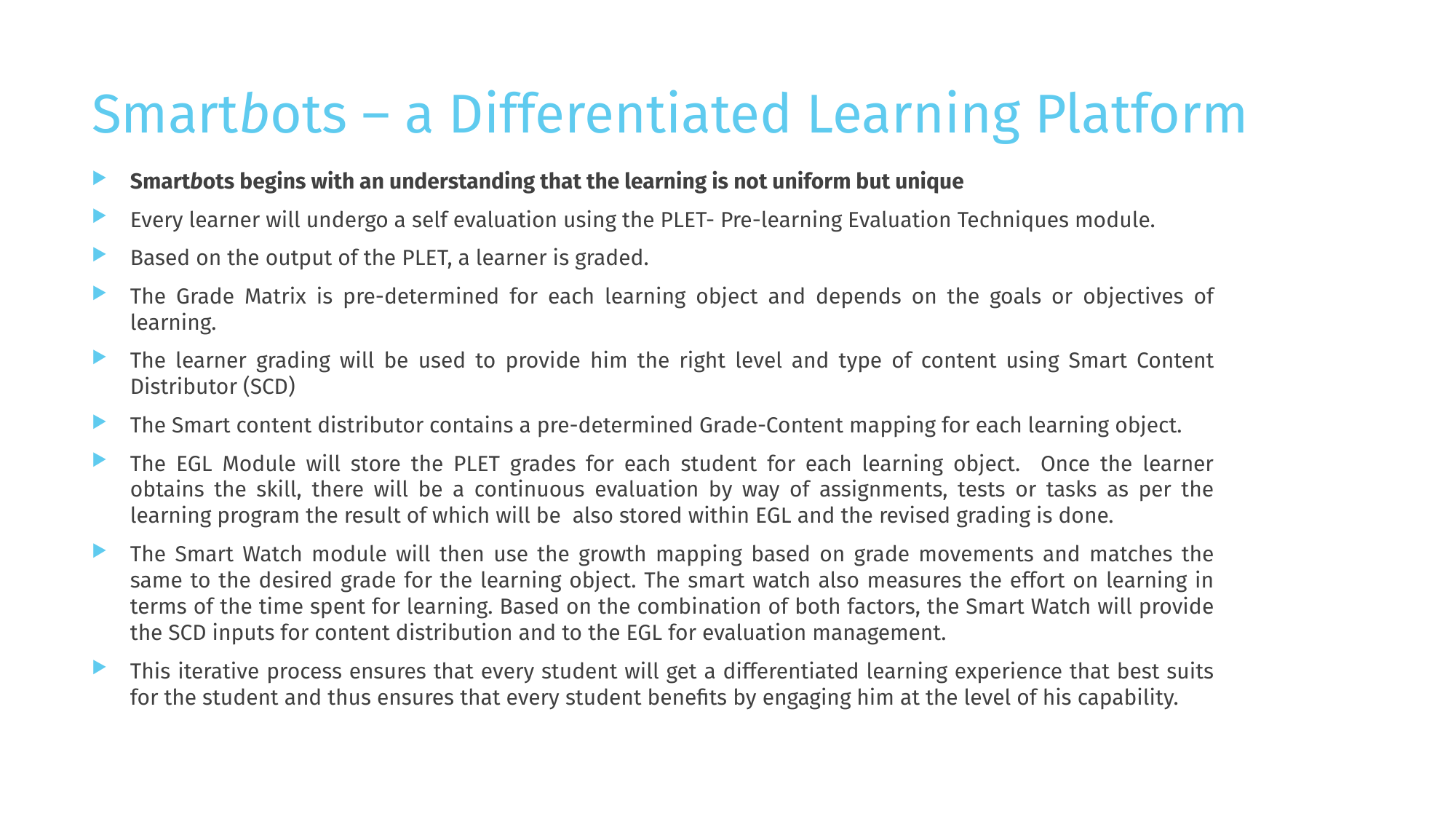

# Smartbots – a Differentiated Learning Platform
Smartbots begins with an understanding that the learning is not uniform but unique
Every learner will undergo a self evaluation using the PLET- Pre-learning Evaluation Techniques module.
Based on the output of the PLET, a learner is graded.
The Grade Matrix is pre-determined for each learning object and depends on the goals or objectives of learning.
The learner grading will be used to provide him the right level and type of content using Smart Content Distributor (SCD)
The Smart content distributor contains a pre-determined Grade-Content mapping for each learning object.
The EGL Module will store the PLET grades for each student for each learning object.  Once the learner obtains the skill, there will be a continuous evaluation by way of assignments, tests or tasks as per the learning program the result of which will be  also stored within EGL and the revised grading is done.
The Smart Watch module will then use the growth mapping based on grade movements and matches the same to the desired grade for the learning object. The smart watch also measures the effort on learning in terms of the time spent for learning. Based on the combination of both factors, the Smart Watch will provide the SCD inputs for content distribution and to the EGL for evaluation management.
This iterative process ensures that every student will get a differentiated learning experience that best suits for the student and thus ensures that every student benefits by engaging him at the level of his capability.